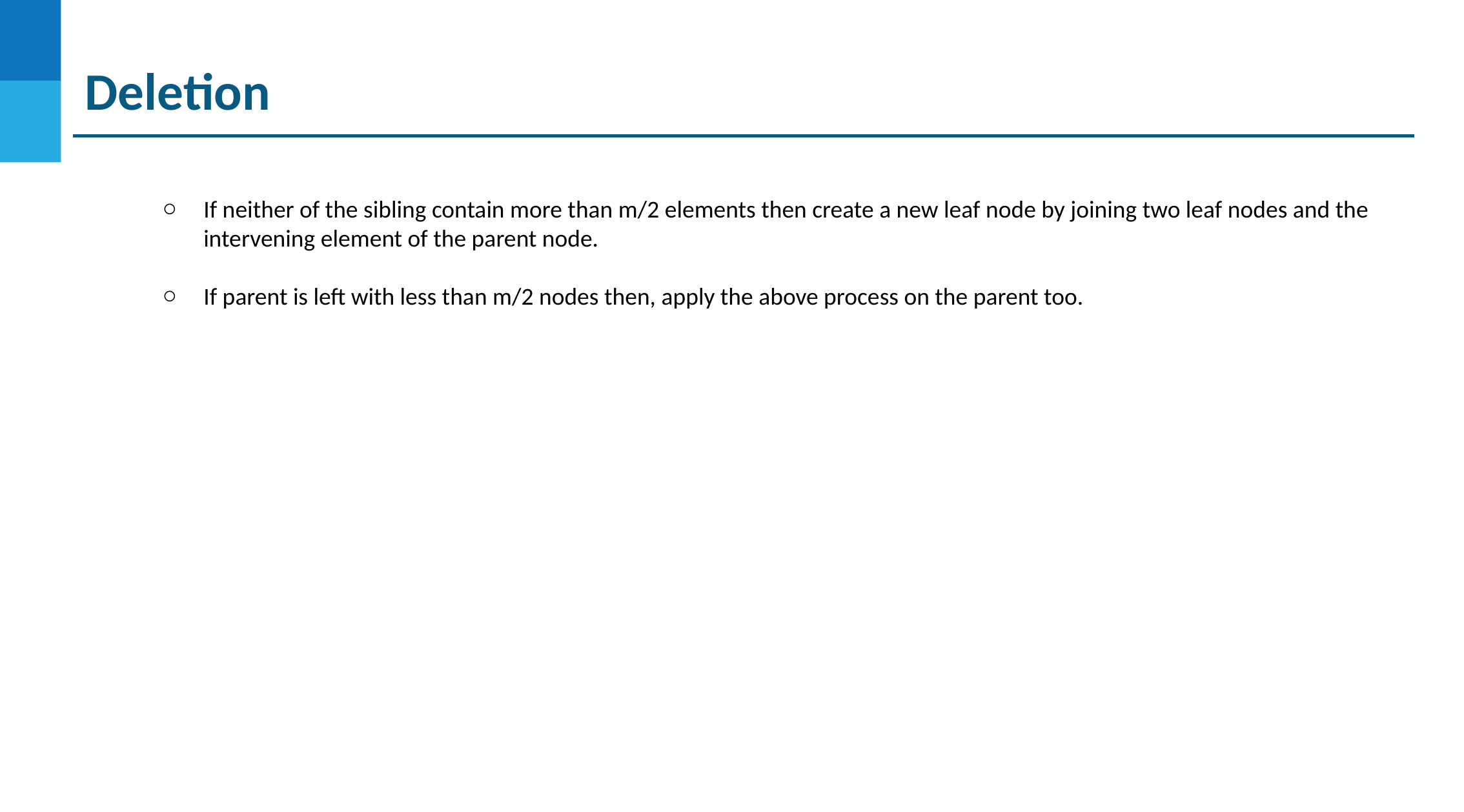

# Deletion
If neither of the sibling contain more than m/2 elements then create a new leaf node by joining two leaf nodes and the intervening element of the parent node.

If parent is left with less than m/2 nodes then, apply the above process on the parent too.